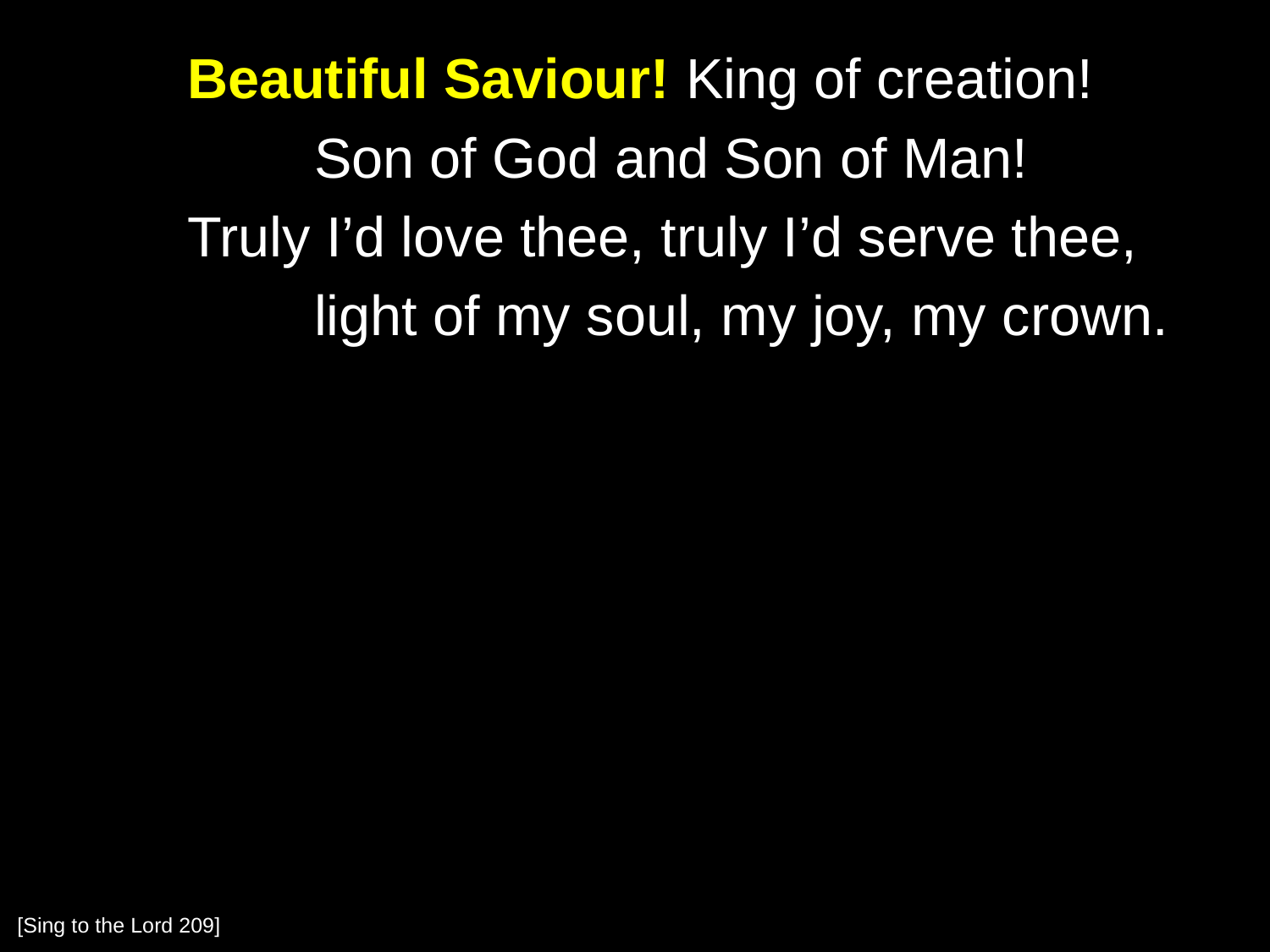

Beautiful Saviour! King of creation!
		Son of God and Son of Man!
	Truly I’d love thee, truly I’d serve thee,
		light of my soul, my joy, my crown.
[Sing to the Lord 209]